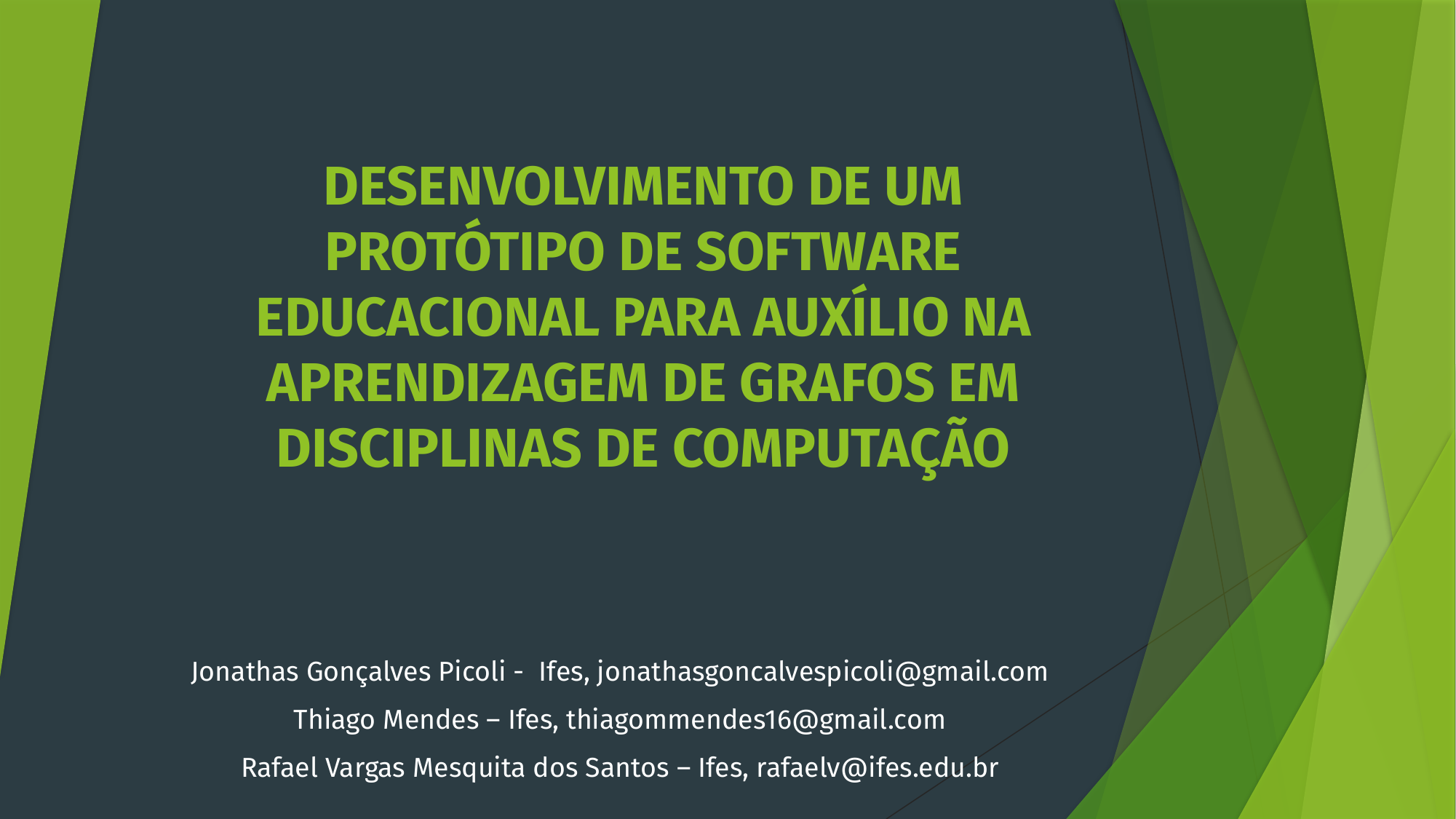

# DESENVOLVIMENTO DE UM PROTÓTIPO DE SOFTWARE EDUCACIONAL PARA AUXÍLIO NA APRENDIZAGEM DE GRAFOS EM DISCIPLINAS DE COMPUTAÇÃO
Jonathas Gonçalves Picoli -  Ifes, jonathasgoncalvespicoli@gmail.com
Thiago Mendes – Ifes, thiagommendes16@gmail.com
Rafael Vargas Mesquita dos Santos – Ifes, rafaelv@ifes.edu.br